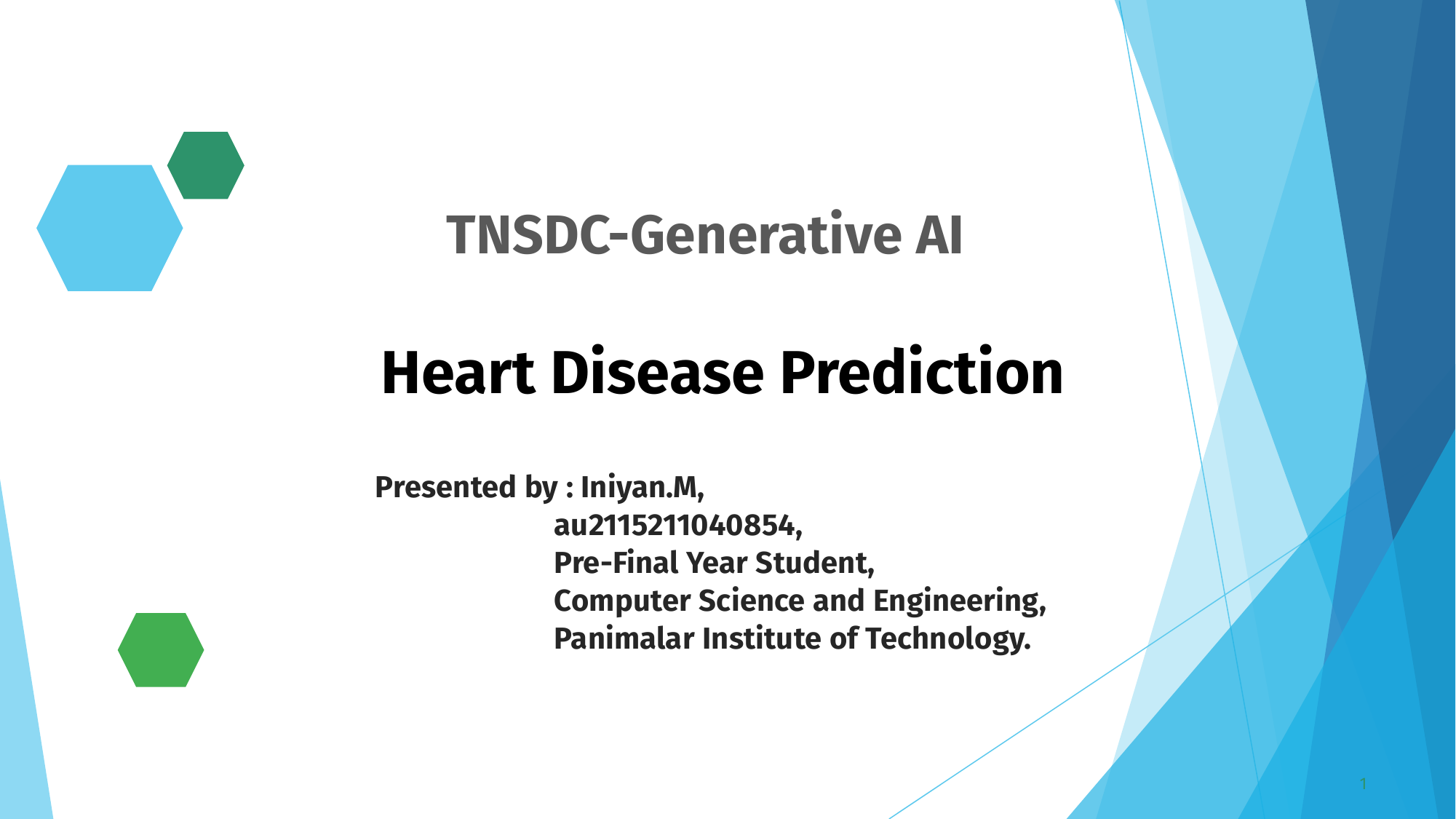

TNSDC-Generative AI
Heart Disease Prediction

Presented by : Iniyan.M,
                        au2115211040854,
                        Pre-Final Year Student,
                        Computer Science and Engineering,
                        Panimalar Institute of Technology.

1